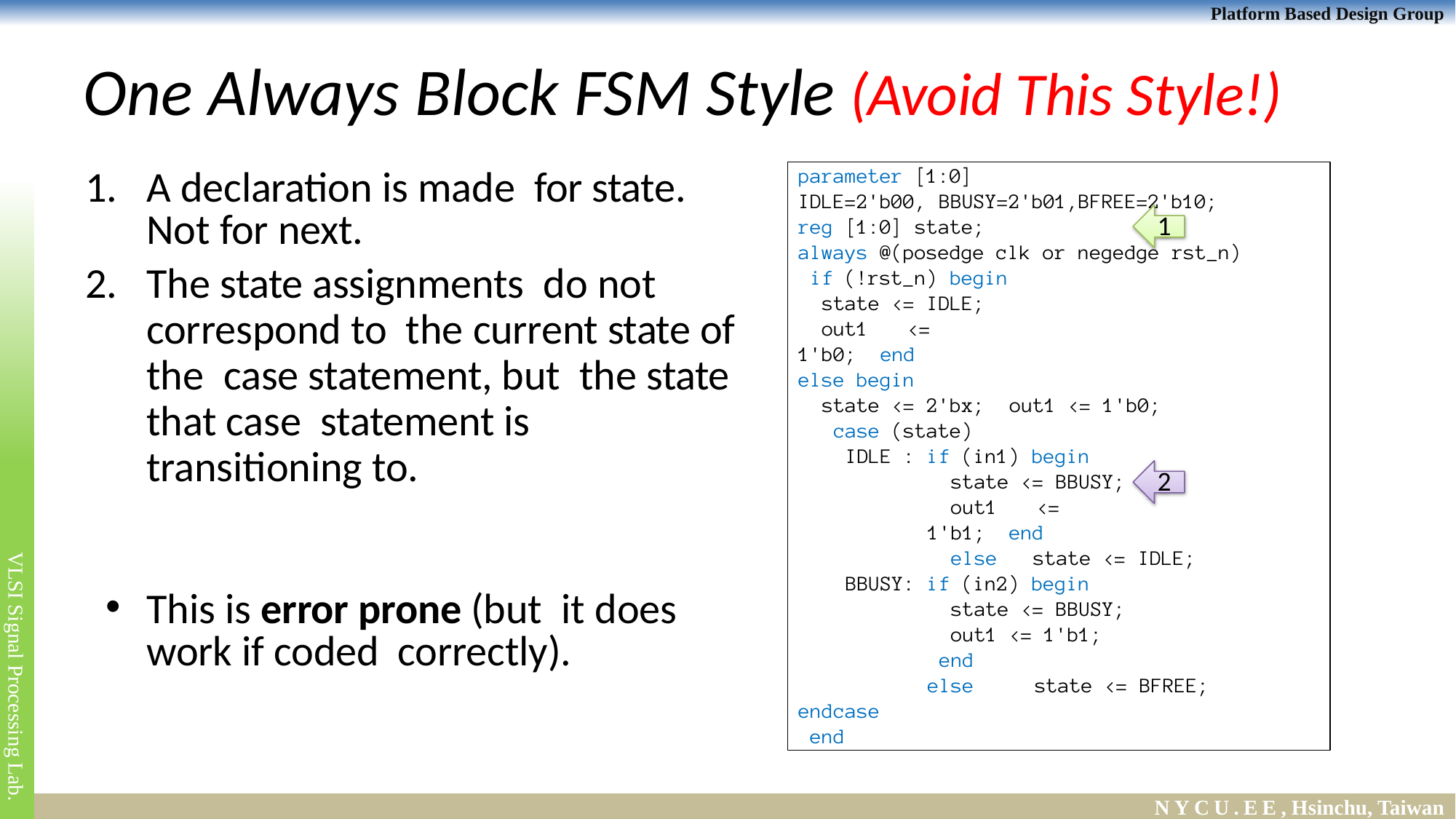

# One Always Block FSM Style (Avoid This Style!)
parameter [1:0]
IDLE=2'b00, BBUSY=2'b01,BFREE=2'b10;
A declaration is made  for state. Not for next.
The state assignments  do not correspond to  the current state of the  case statement, but  the state that case  statement is  transitioning to.

This is error prone (but  it does work if coded  correctly).

1
reg [1:0] state;
always @(posedge clk or negedge rst_n)  if (!rst_n) begin
state <= IDLE;
out1	<= 1'b0;  end
else begin
state <= 2'bx;  case (state)
out1 <= 1'b0;
IDLE : if (in1) begin
state <= BBUSY;

2
out1	<= 1'b1;  end
else
state <= IDLE;
BBUSY: if (in2) begin
state <= BBUSY;
out1 <= 1'b1;  end
else	state <= BFREE;
endcase  end